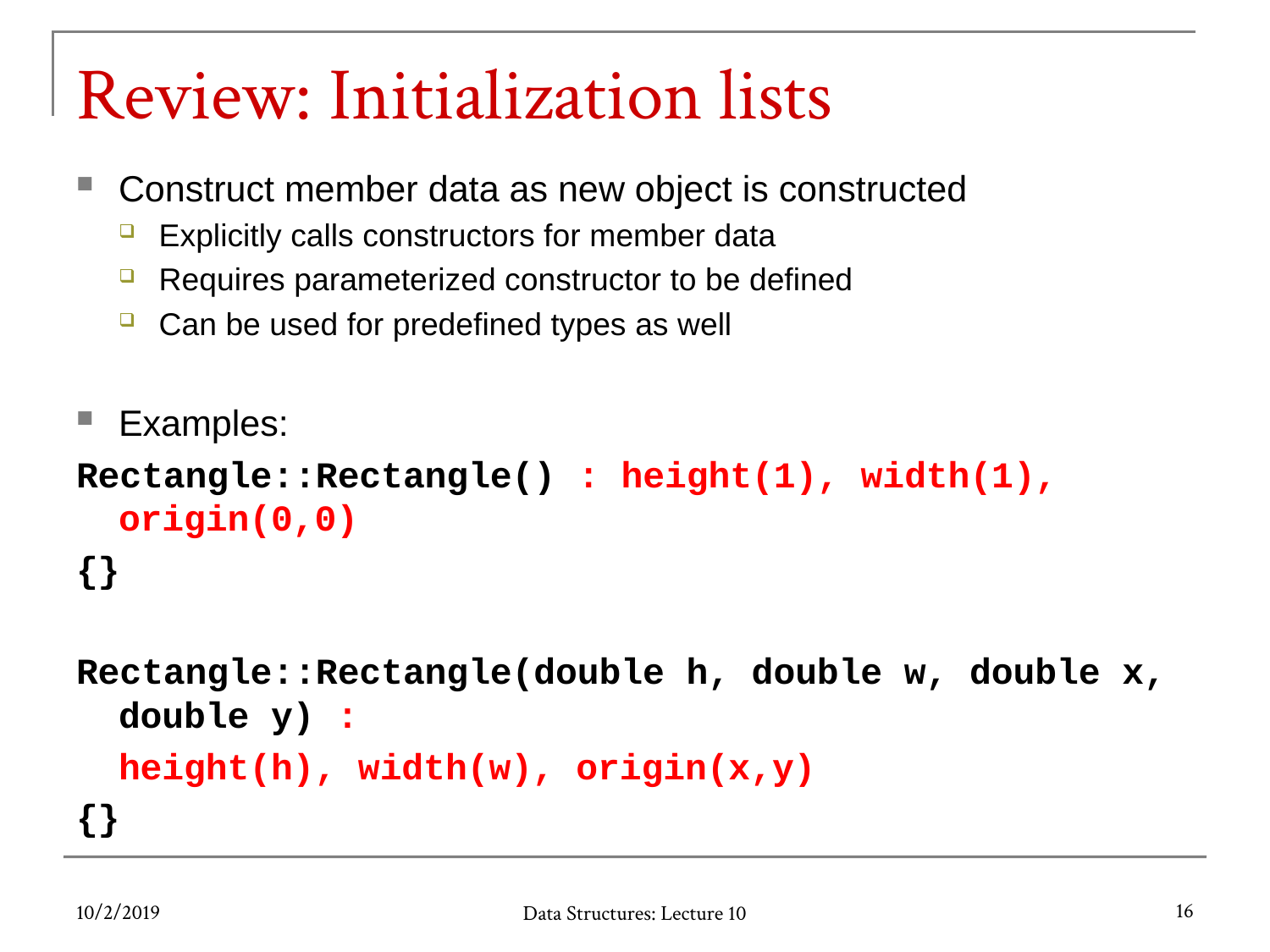

# Review: Initialization lists
Construct member data as new object is constructed
Explicitly calls constructors for member data
Requires parameterized constructor to be defined
Can be used for predefined types as well

Examples:
Rectangle::Rectangle() : height(1), width(1), origin(0,0)
{}

Rectangle::Rectangle(double h, double w, double x, double y) :
		height(h), width(w), origin(x,y)
{}

10/2/2019
16
Data Structures: Lecture 10